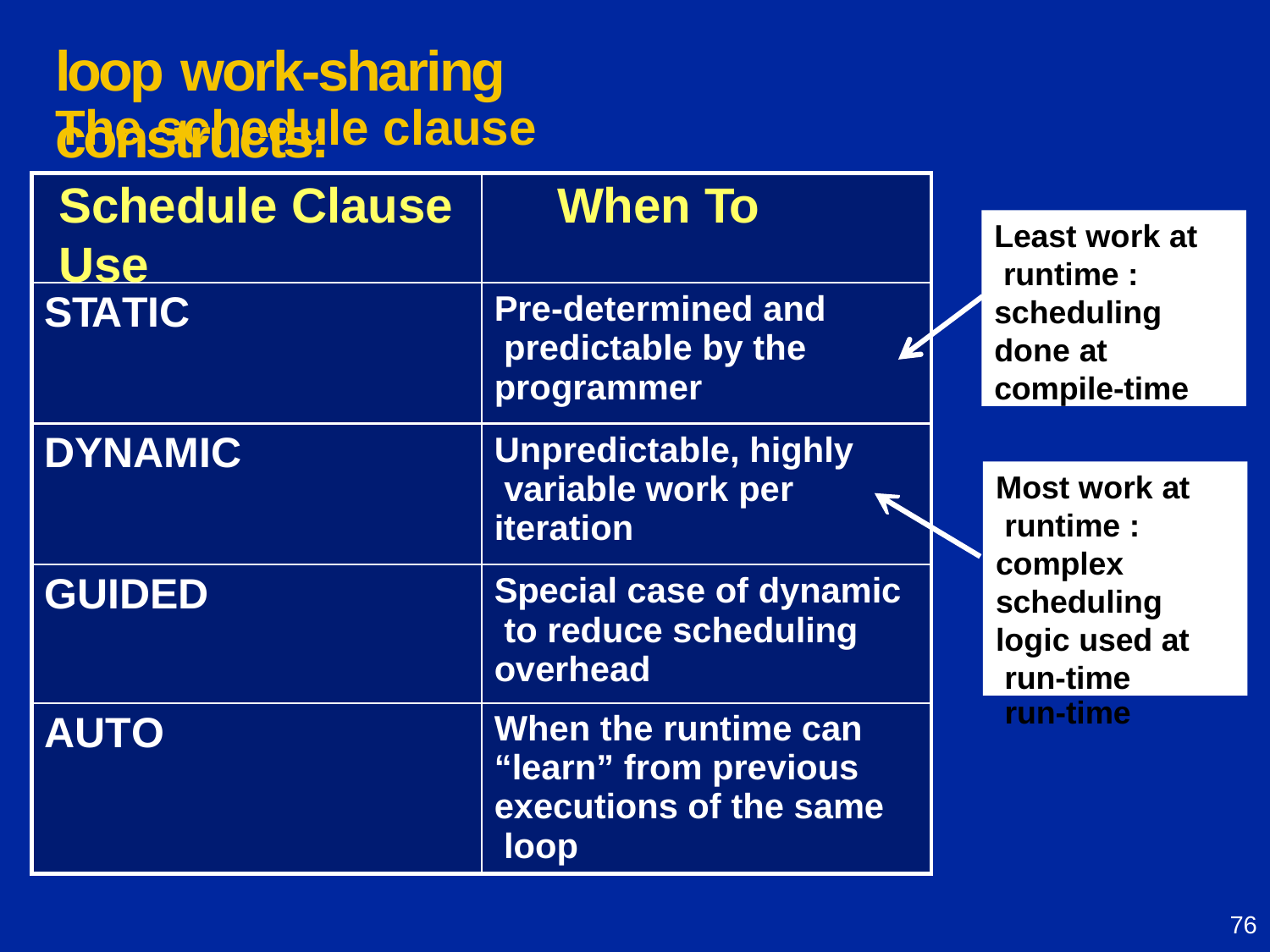

# loop work-sharing constructs:
The schedule clause
Schedule Clause	When To Use

Least work at  runtime :  scheduling  done at  compile-time
Least work at
runtime :  scheduling  done at  compile-time
STATIC
Pre-determined and  predictable by the  programmer

DYNAMIC
Unpredictable, highly  variable work per  iteration
Most work at  runtime :  complex  scheduling  logic used at  run-time
Most work at
runtime :  complex  scheduling  logic used at  run-time
GUIDED
Special case of dynamic  to reduce scheduling  overhead
AUTO
When the runtime can  “learn” from previous  executions of the same  loop
76